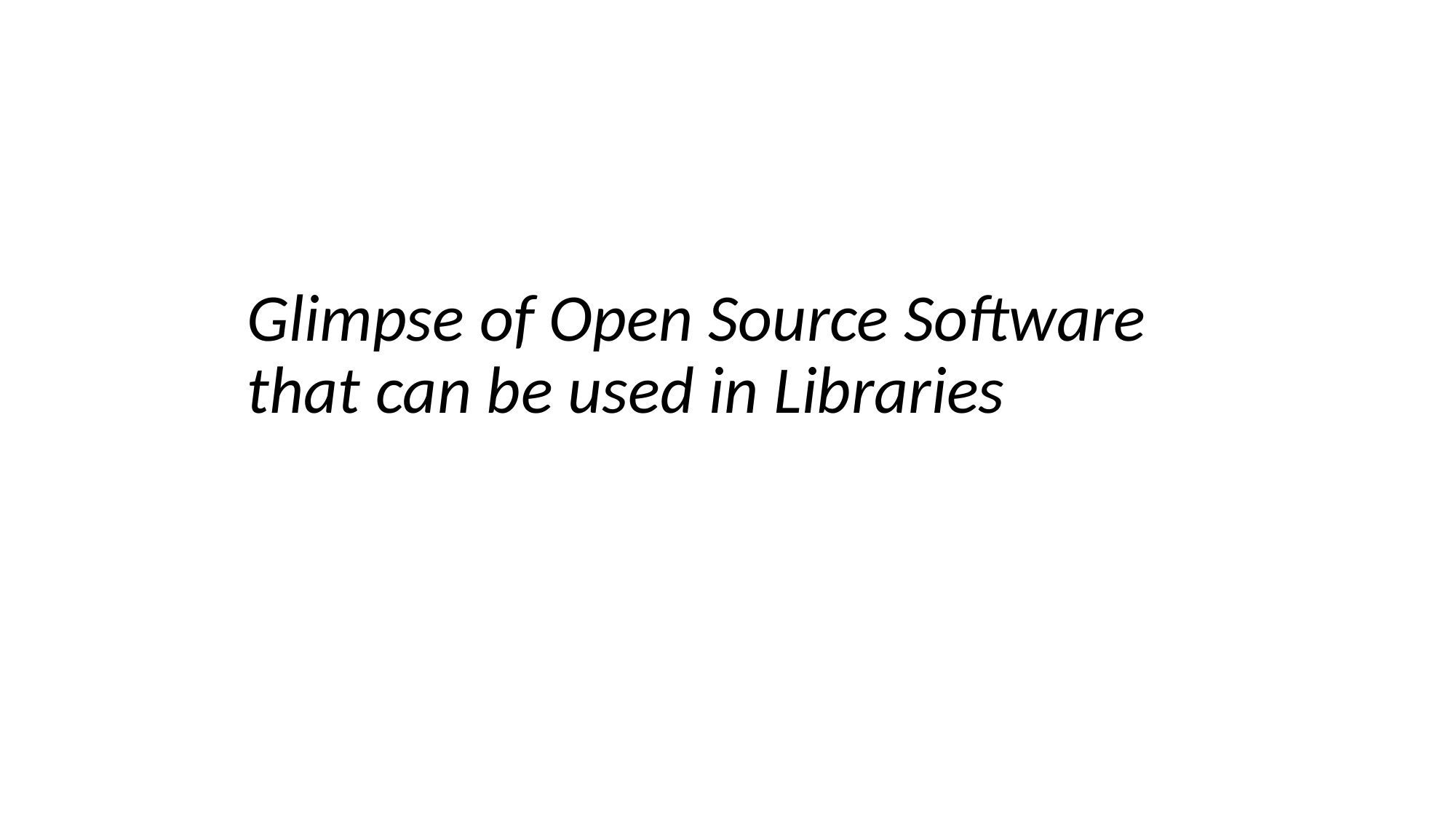

# Glimpse of Open Source Software that can be used in Libraries